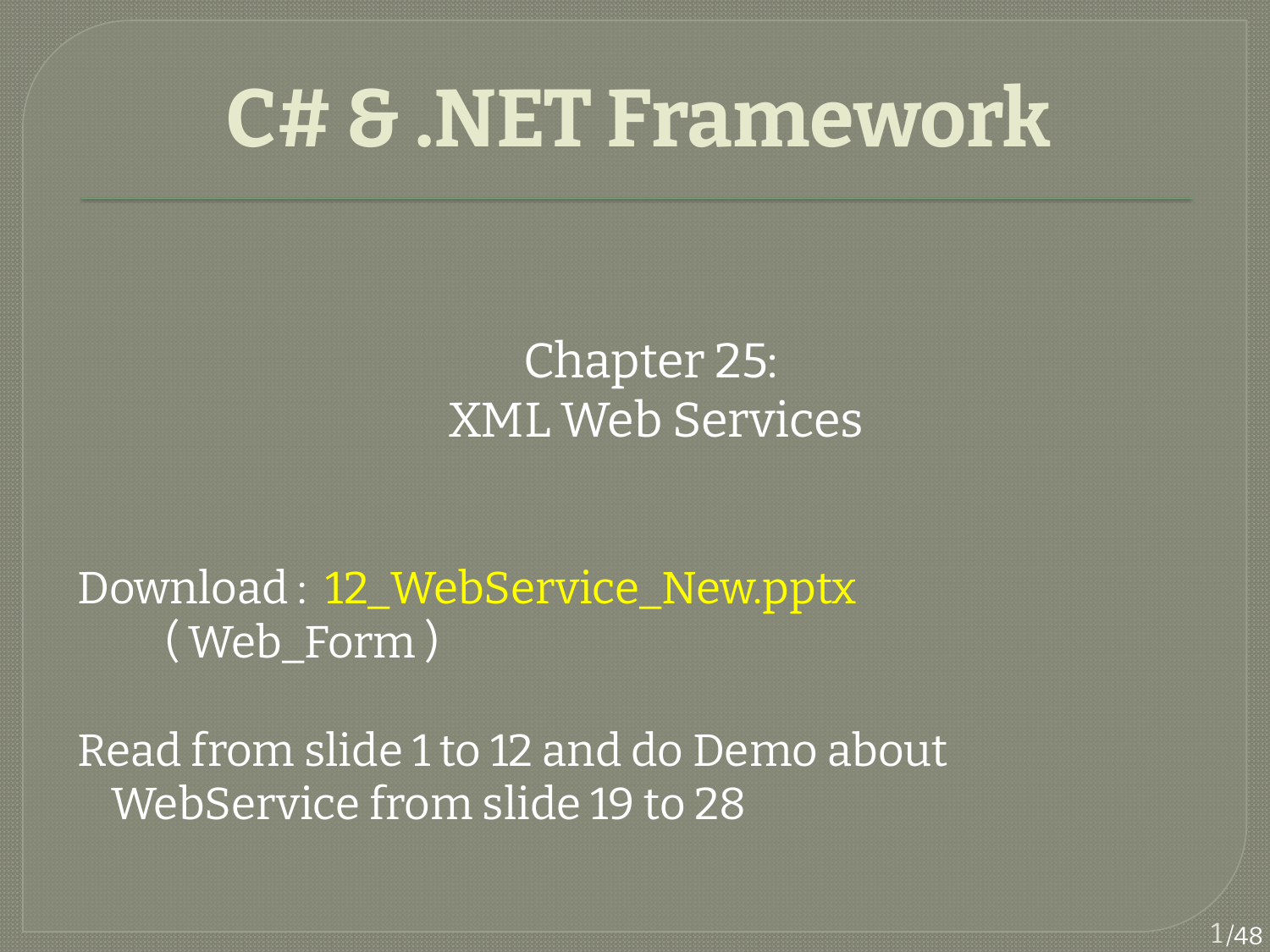

# C# & .NET Framework

Chapter 25:
XML Web Services

Download :  12_WebService_New.pptx
			      ( Web_Form )

Read from slide 1 to 12 and do Demo about WebService from slide 19 to 28

1